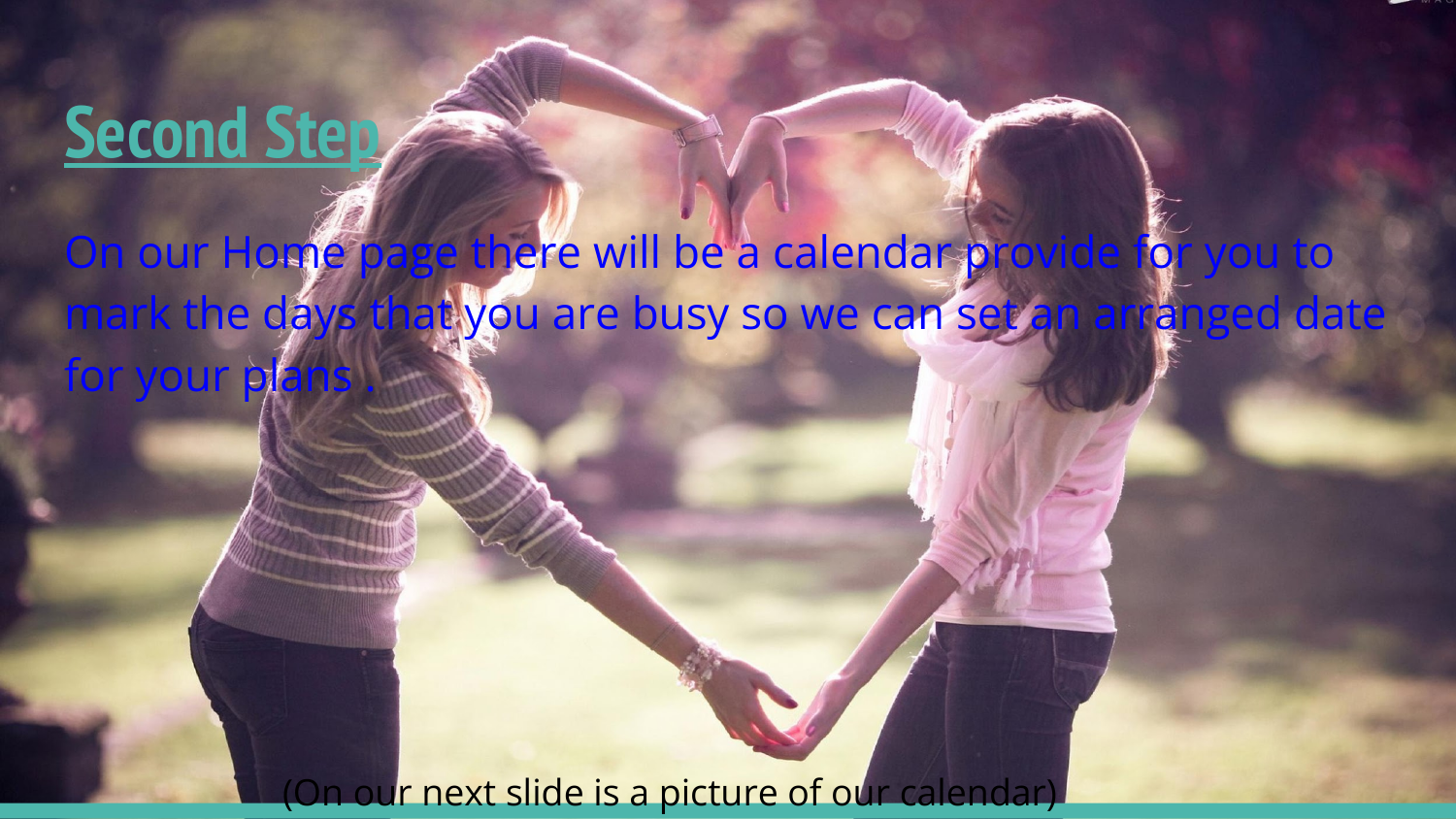

# Second Step
On our Home page there will be a calendar provide for you to mark the days that you are busy so we can set an arranged date for your plans .

(On our next slide is a picture of our calendar)